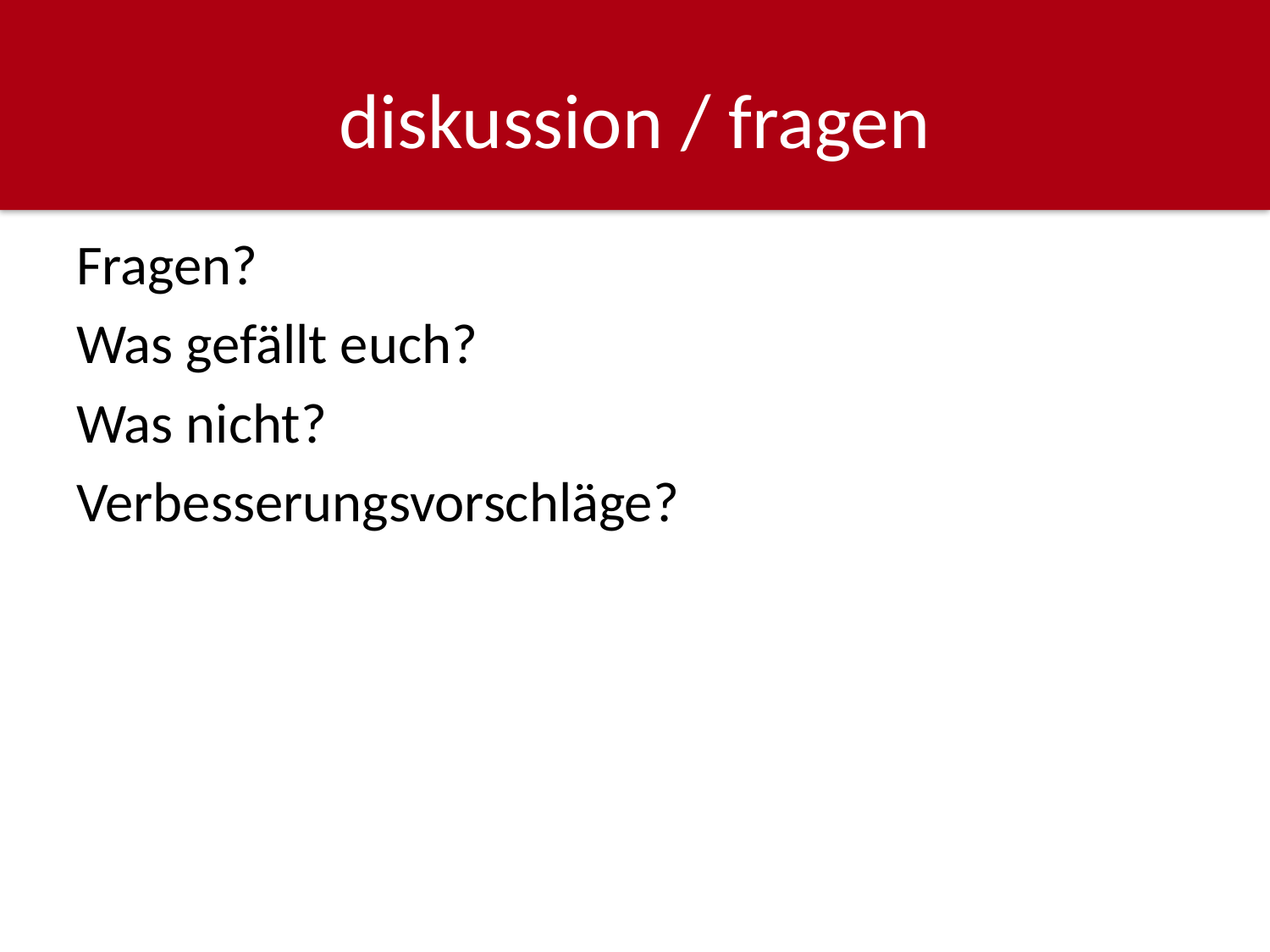

# diskussion / fragen
Fragen?
Was gefällt euch?
Was nicht?
Verbesserungsvorschläge?